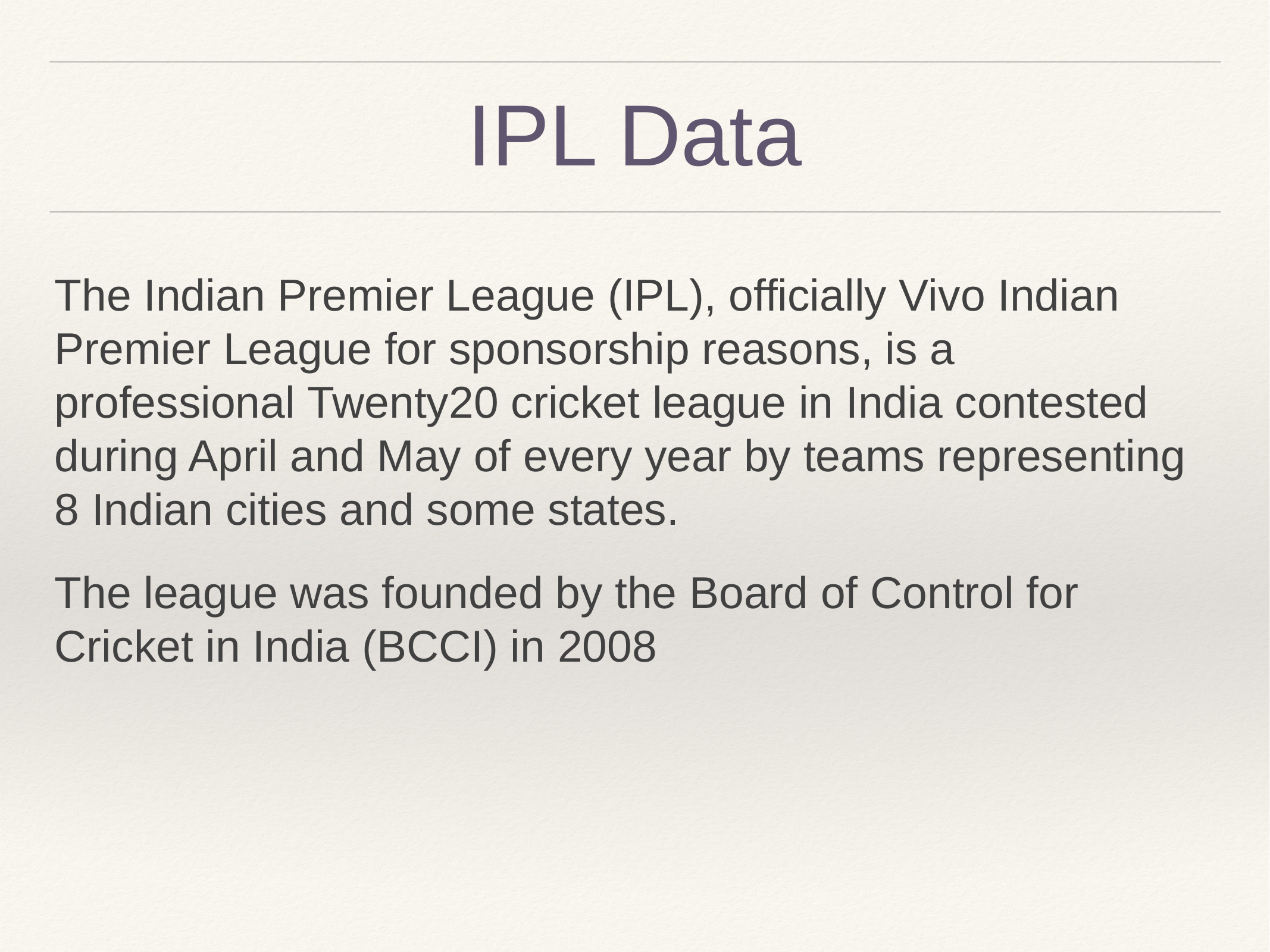

# IPL Data
The Indian Premier League (IPL), officially Vivo Indian Premier League for sponsorship reasons, is a professional Twenty20 cricket league in India contested during April and May of every year by teams representing 8 Indian cities and some states.
The league was founded by the Board of Control for Cricket in India (BCCI) in 2008